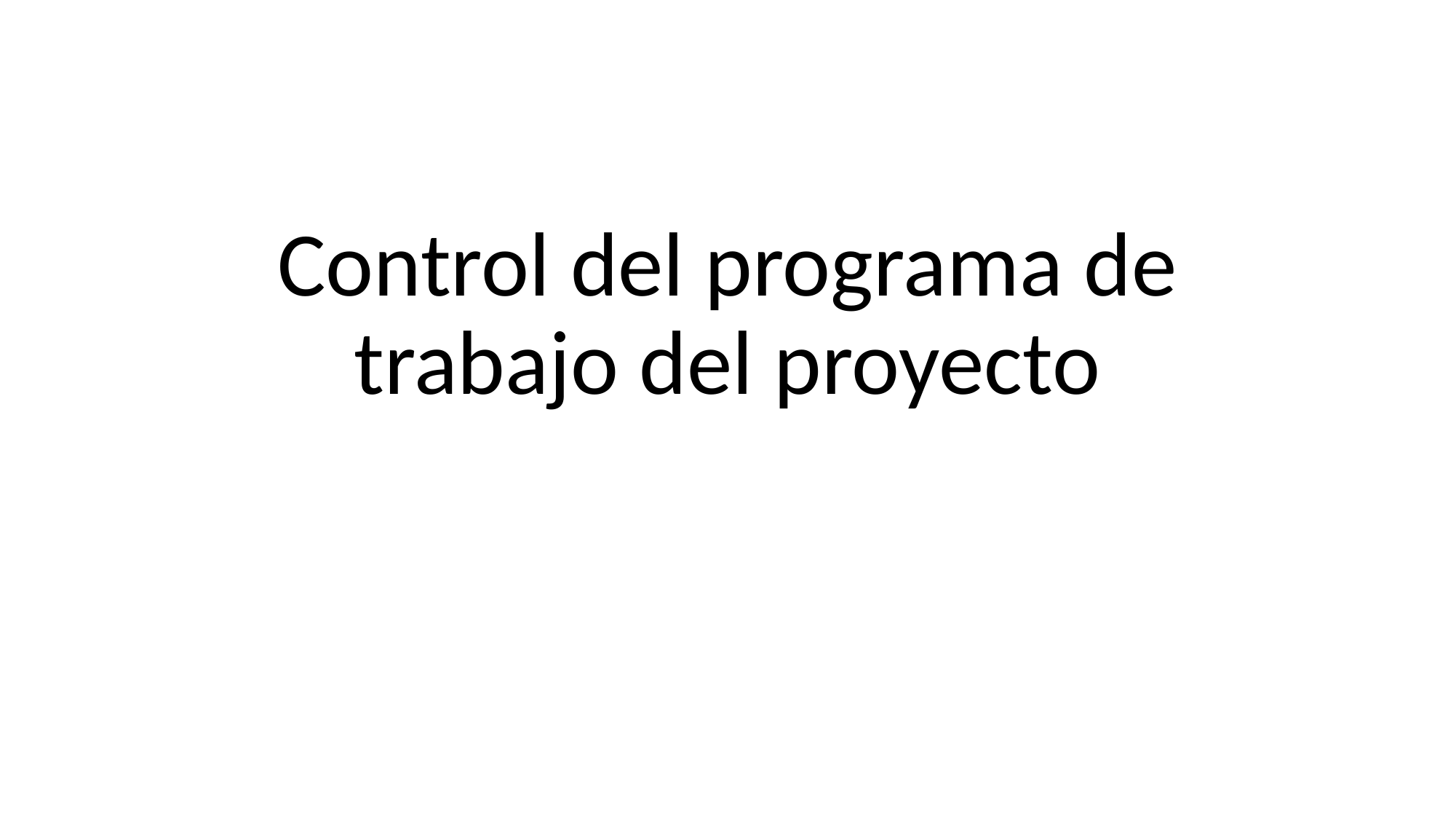

# Control del programa de trabajo del proyecto